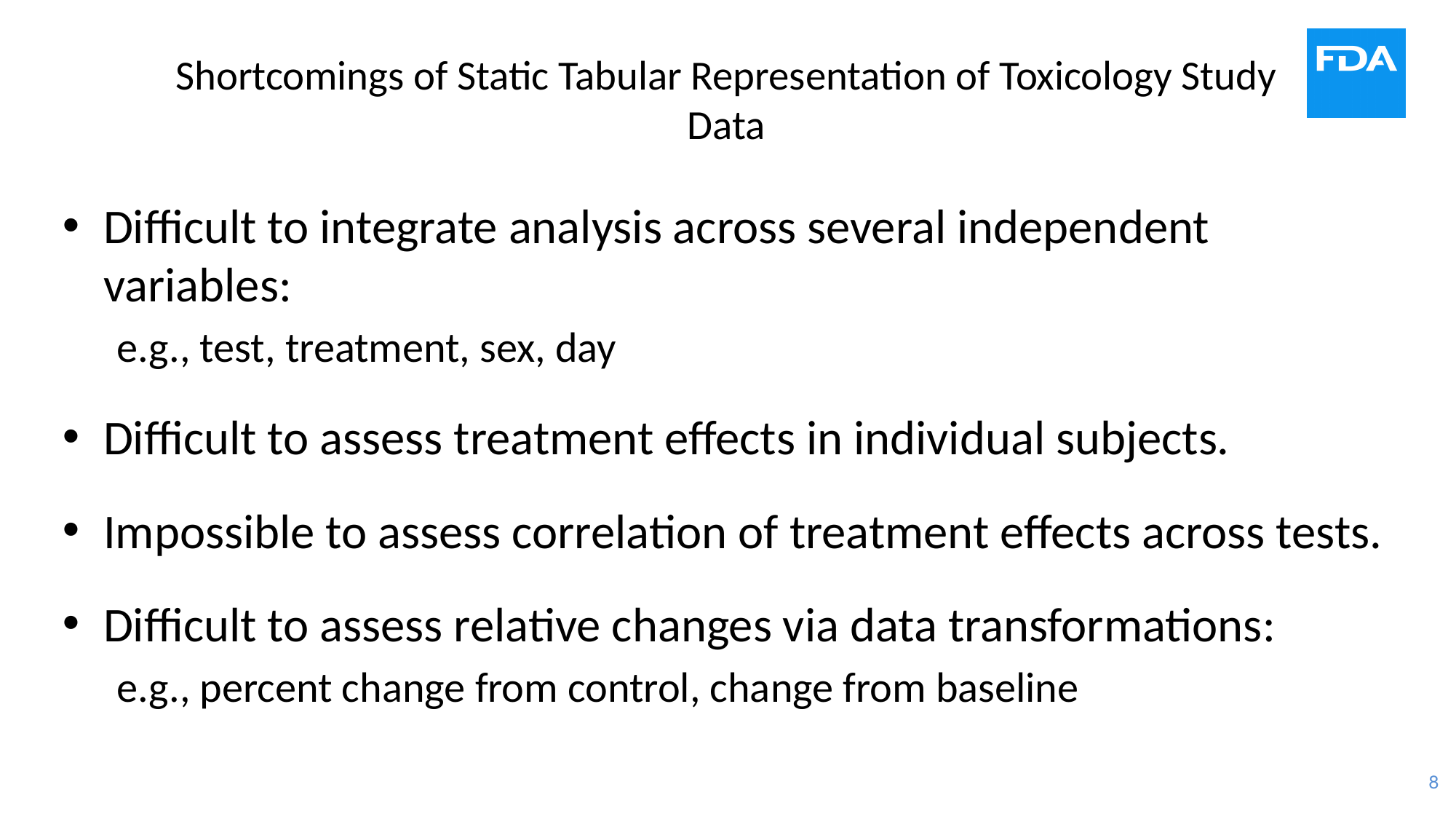

# Shortcomings of Static Tabular Representation of Toxicology Study Data
Difficult to integrate analysis across several independent variables:
e.g., test, treatment, sex, day

Difficult to assess treatment effects in individual subjects.

Impossible to assess correlation of treatment effects across tests.

Difficult to assess relative changes via data transformations:
e.g., percent change from control, change from baseline